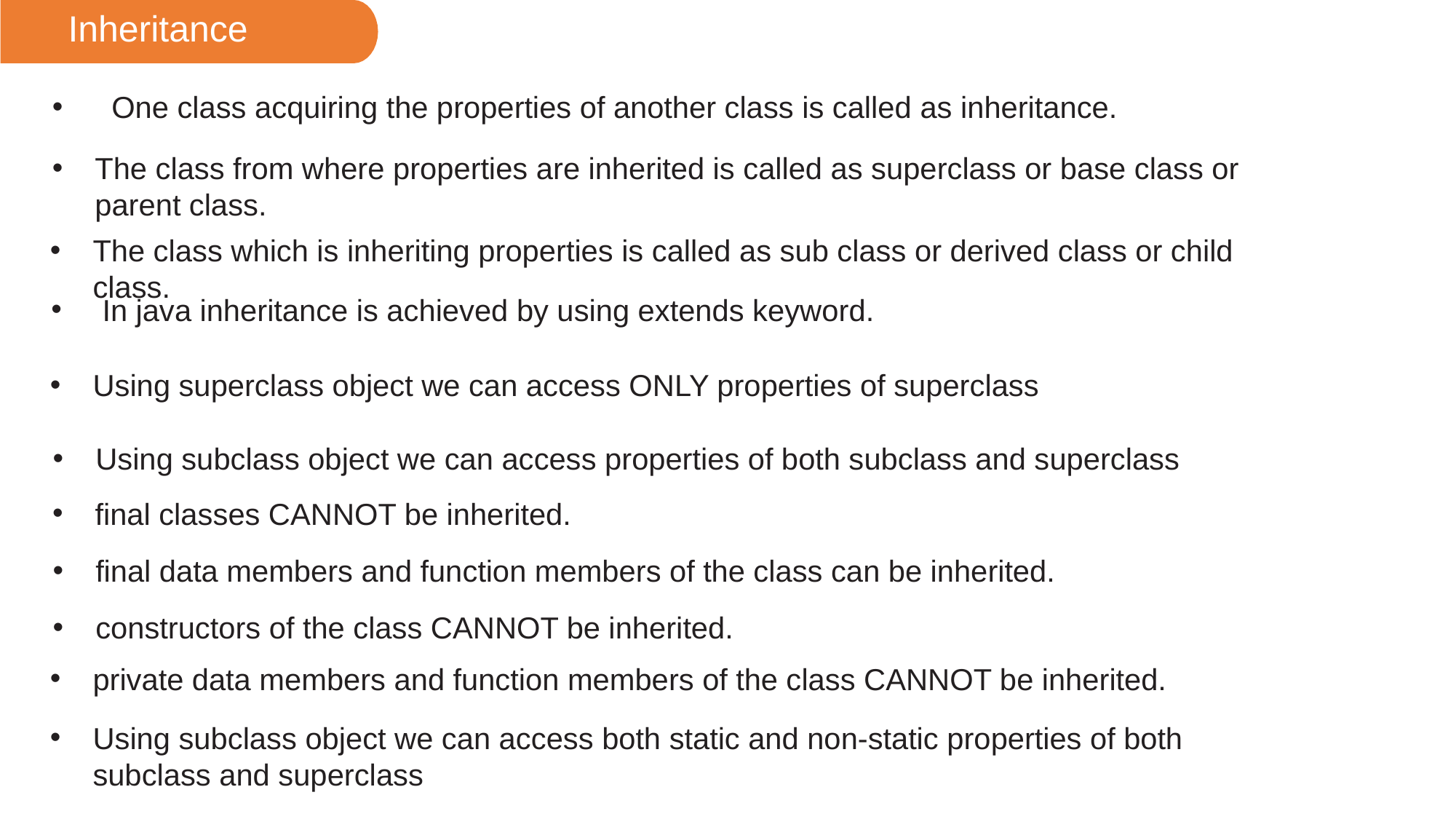

Inheritance
  One class acquiring the properties of another class is called as inheritance.
The class from where properties are inherited is called as superclass or base class or parent class.

The class which is inheriting properties is called as sub class or derived class or child class.
 In java inheritance is achieved by using extends keyword.

Using superclass object we can access ONLY properties of superclass
Using subclass object we can access properties of both subclass and superclass
final classes CANNOT be inherited.
final data members and function members of the class can be inherited.
constructors of the class CANNOT be inherited.
private data members and function members of the class CANNOT be inherited.
Using subclass object we can access both static and non-static properties of both subclass and superclass